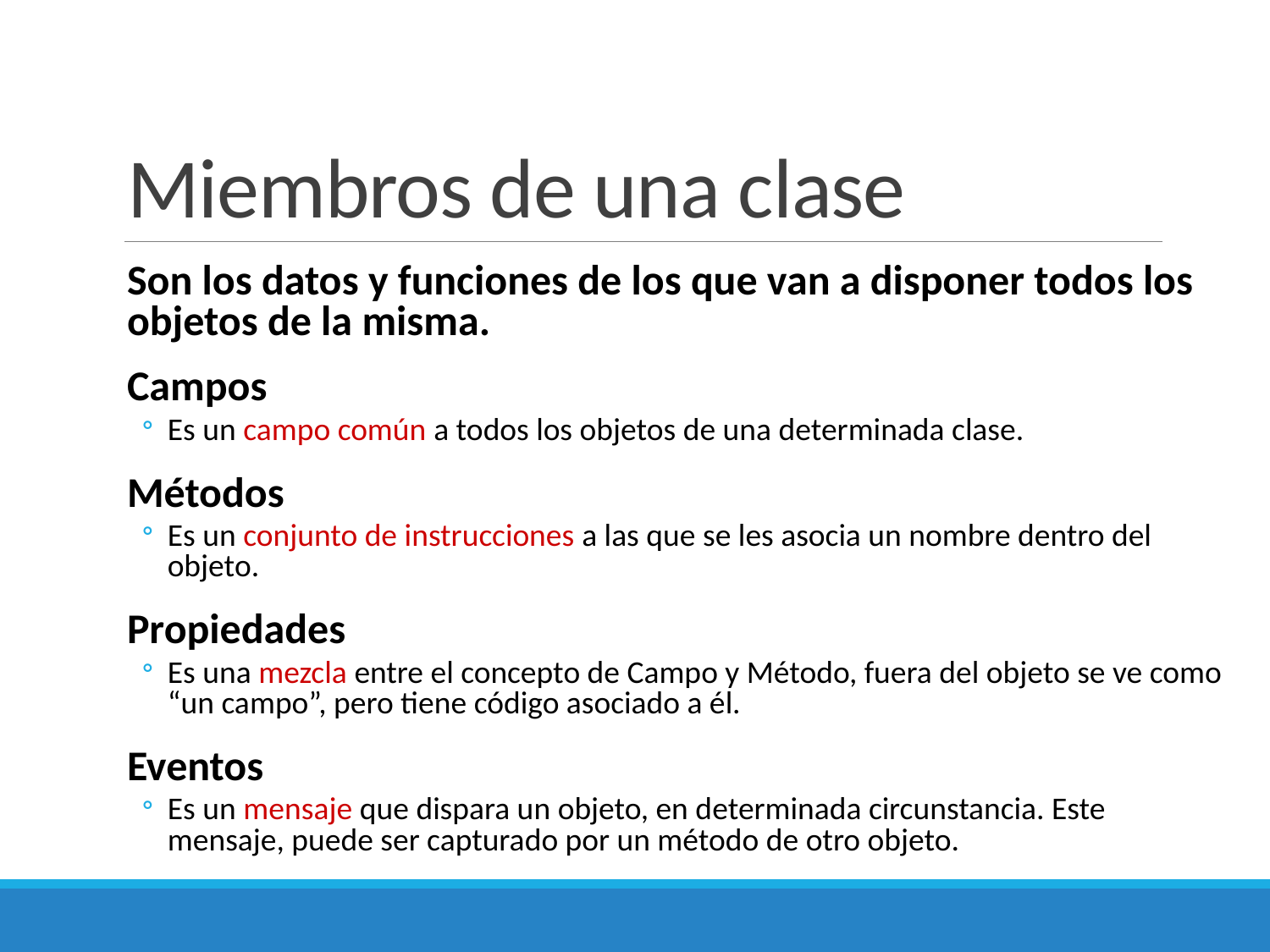

# Miembros de una clase
Son los datos y funciones de los que van a disponer todos los objetos de la misma.
Campos
Es un campo común a todos los objetos de una determinada clase.
Métodos
Es un conjunto de instrucciones a las que se les asocia un nombre dentro del objeto.
Propiedades
Es una mezcla entre el concepto de Campo y Método, fuera del objeto se ve como “un campo”, pero tiene código asociado a él.
Eventos
Es un mensaje que dispara un objeto, en determinada circunstancia. Este mensaje, puede ser capturado por un método de otro objeto.